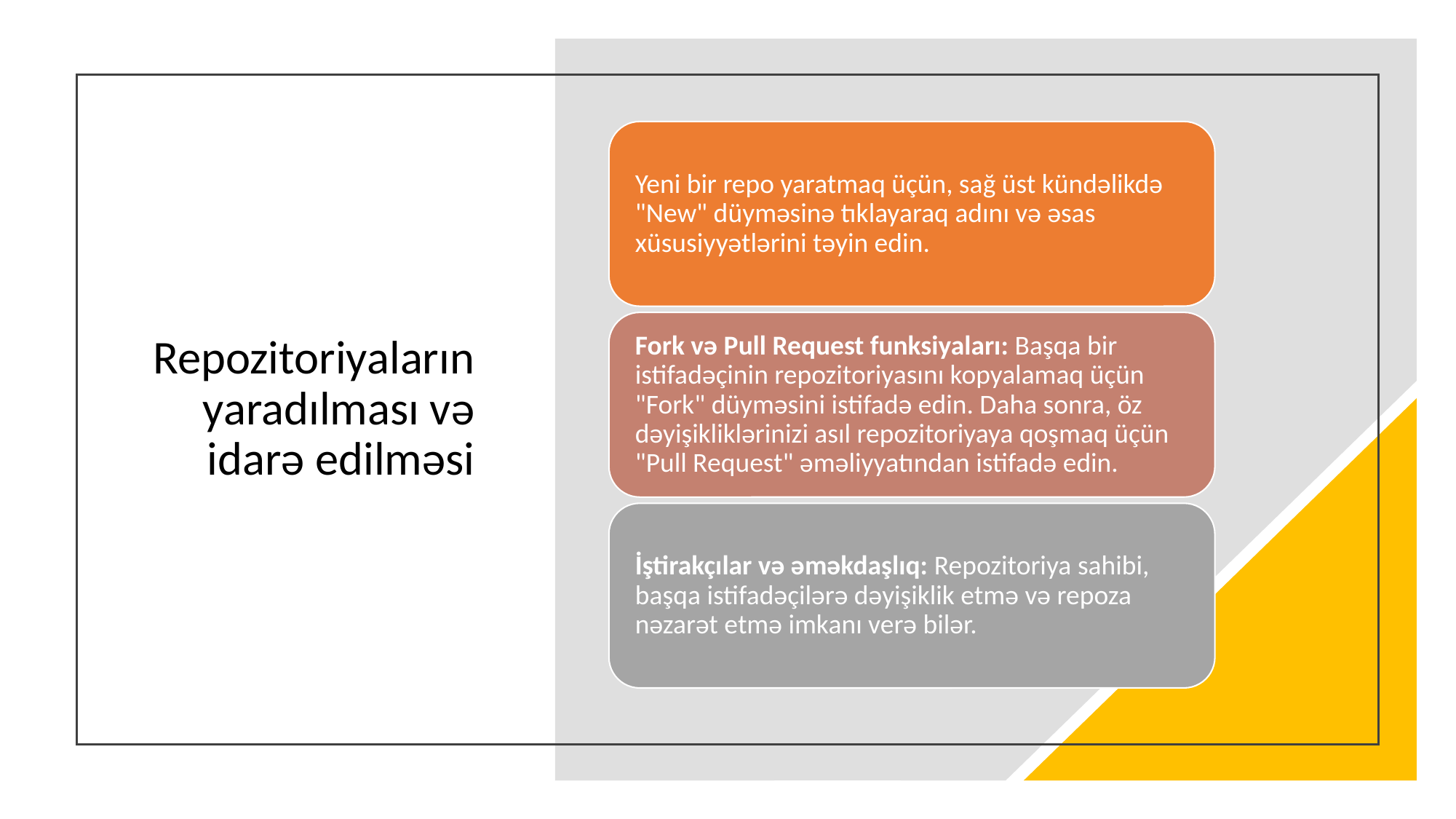

Yeni bir repo yaratmaq üçün, sağ üst kündəlikdə "New" düyməsinə tıklayaraq adını və əsas xüsusiyyətlərini təyin edin.
Fork və Pull Request funksiyaları: Başqa bir istifadəçinin repozitoriyasını kopyalamaq üçün "Fork" düyməsini istifadə edin. Daha sonra, öz dəyişikliklərinizi asıl repozitoriyaya qoşmaq üçün "Pull Request" əməliyyatından istifadə edin.
İştirakçılar və əməkdaşlıq: Repozitoriya sahibi, başqa istifadəçilərə dəyişiklik etmə və repoza nəzarət etmə imkanı verə bilər.
# Repozitoriyaların yaradılması və idarə edilməsi